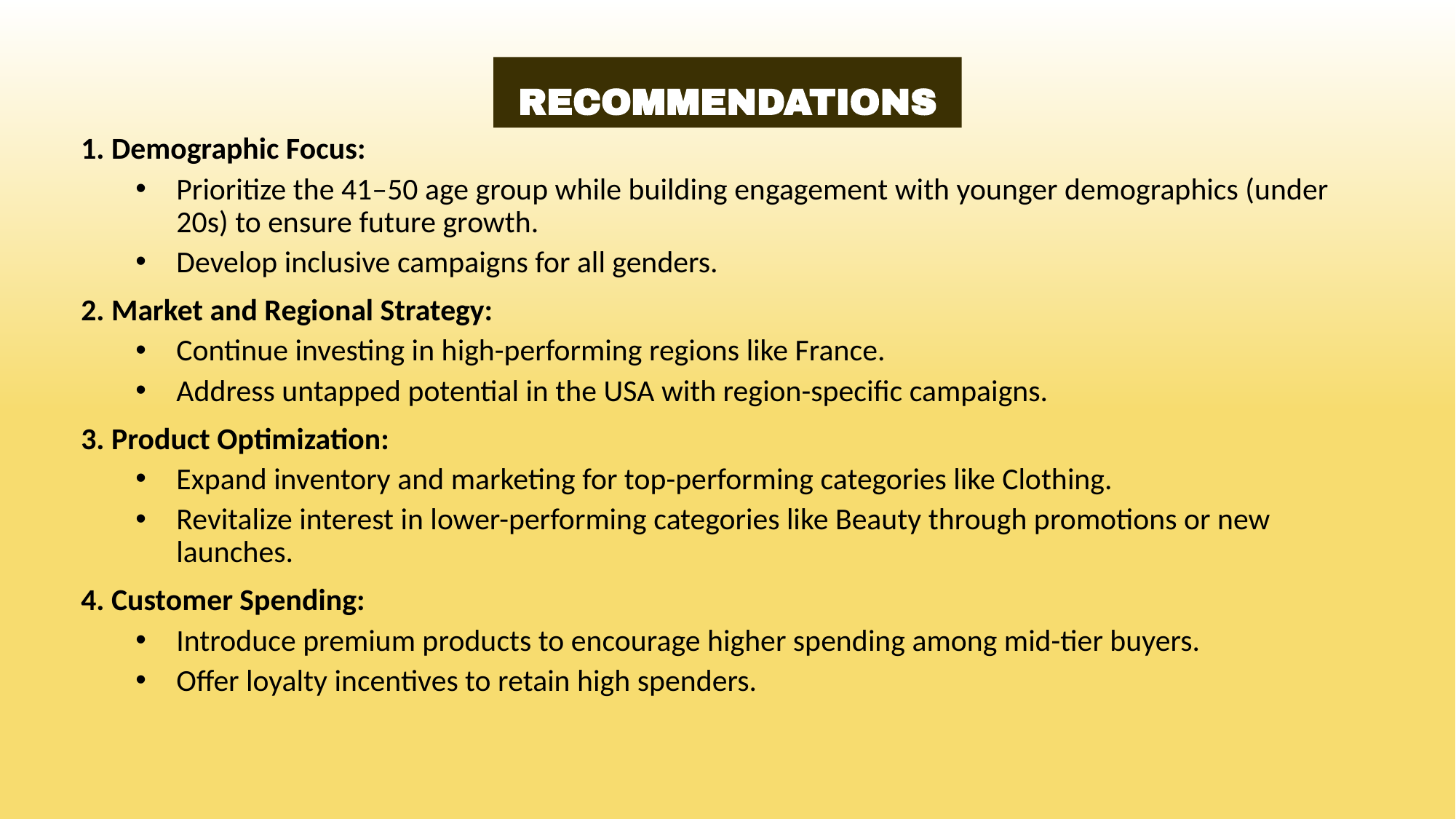

# RECOMMENDATIONS
 Demographic Focus:
Prioritize the 41–50 age group while building engagement with younger demographics (under 20s) to ensure future growth.
Develop inclusive campaigns for all genders.
 Market and Regional Strategy:
Continue investing in high-performing regions like France.
Address untapped potential in the USA with region-specific campaigns.
 Product Optimization:
Expand inventory and marketing for top-performing categories like Clothing.
Revitalize interest in lower-performing categories like Beauty through promotions or new launches.
 Customer Spending:
Introduce premium products to encourage higher spending among mid-tier buyers.
Offer loyalty incentives to retain high spenders.